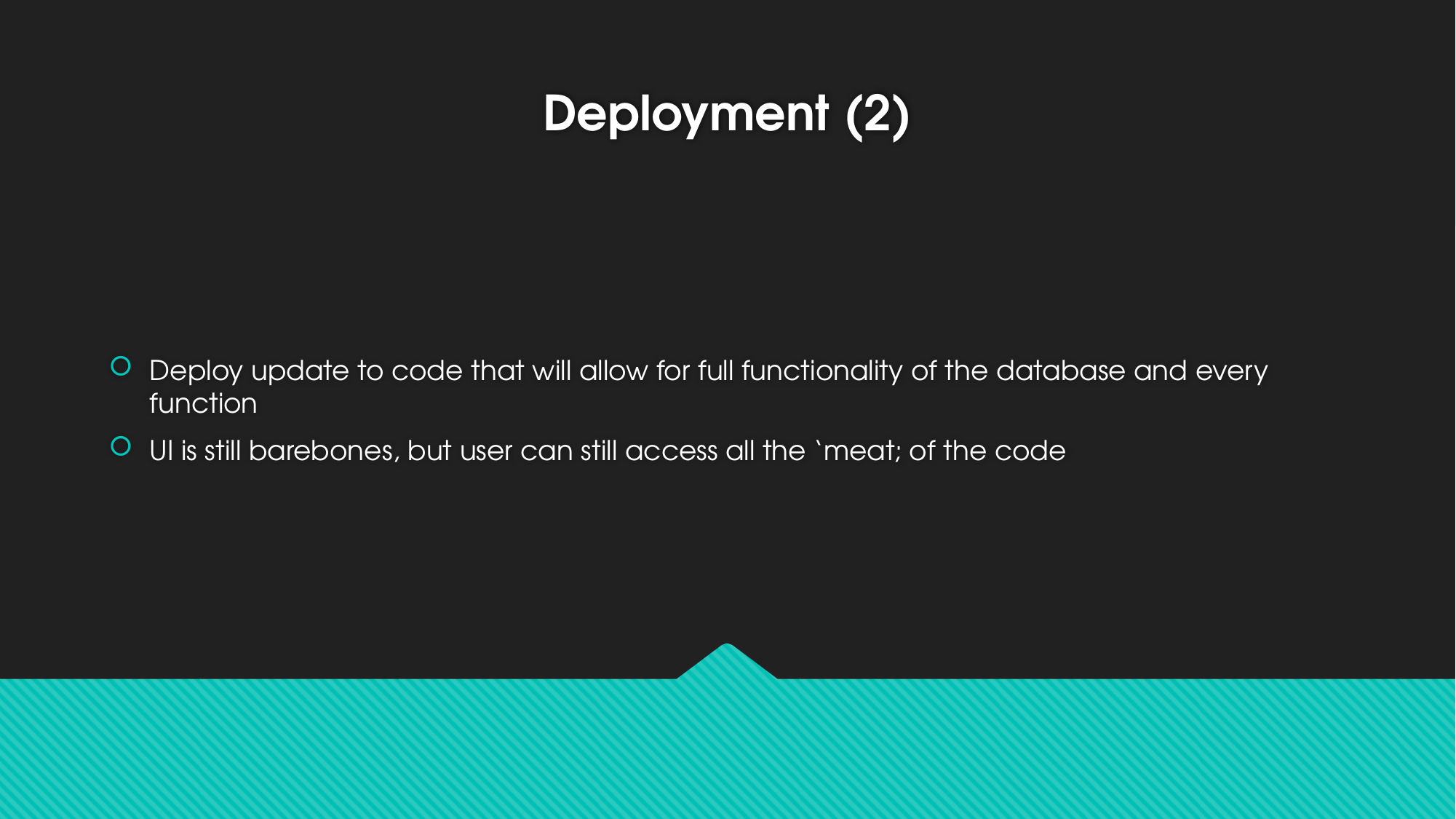

# Deployment (2)
Deploy update to code that will allow for full functionality of the database and every function
UI is still barebones, but user can still access all the ‘meat; of the code